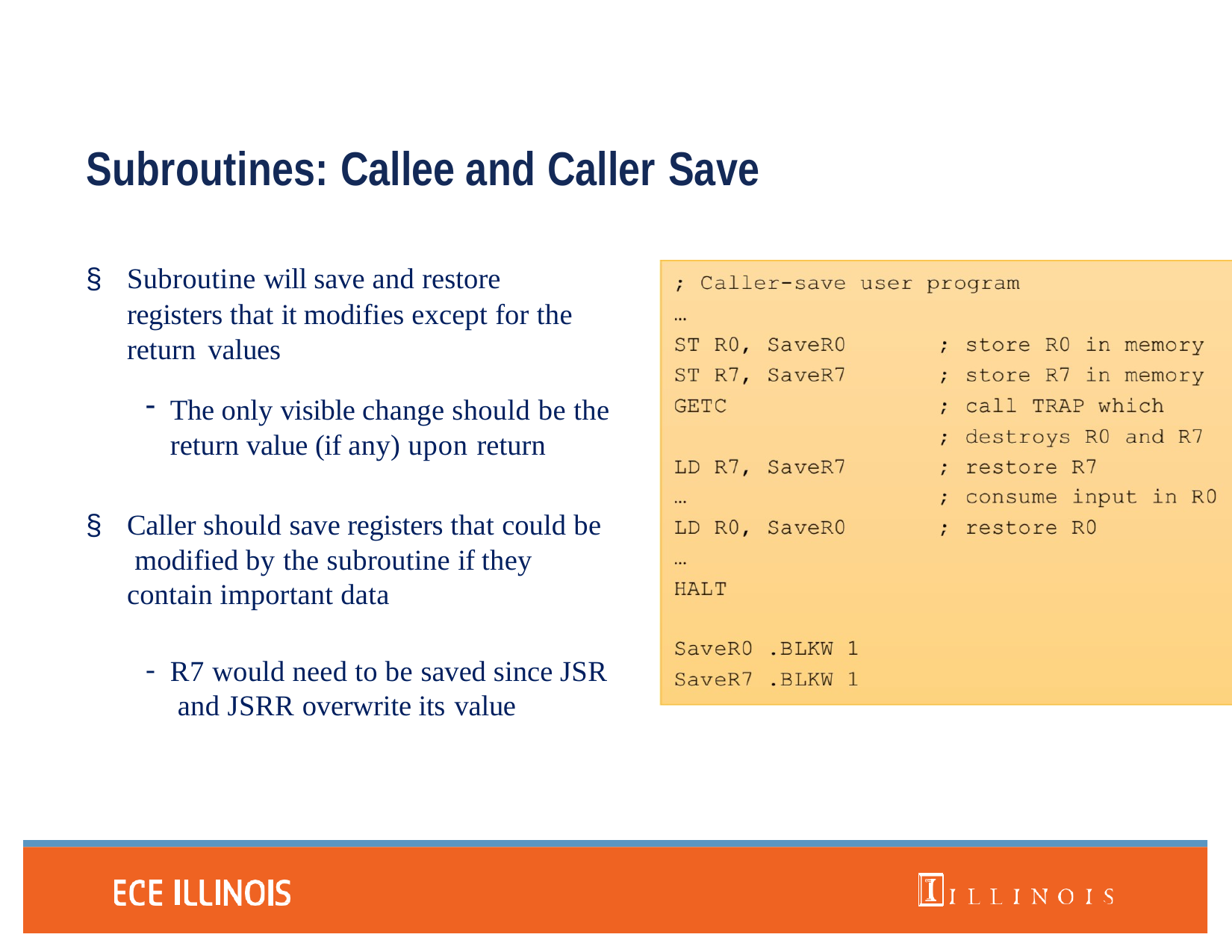

# Subroutines: Callee and Caller Save
§	Subroutine will save and restore  registers that it modifies except for the  return values
The only visible change should be the  return value (if any) upon return

§	Caller should save registers that could be  modified by the subroutine if they  contain important data

R7 would need to be saved since JSR  and JSRR overwrite its value